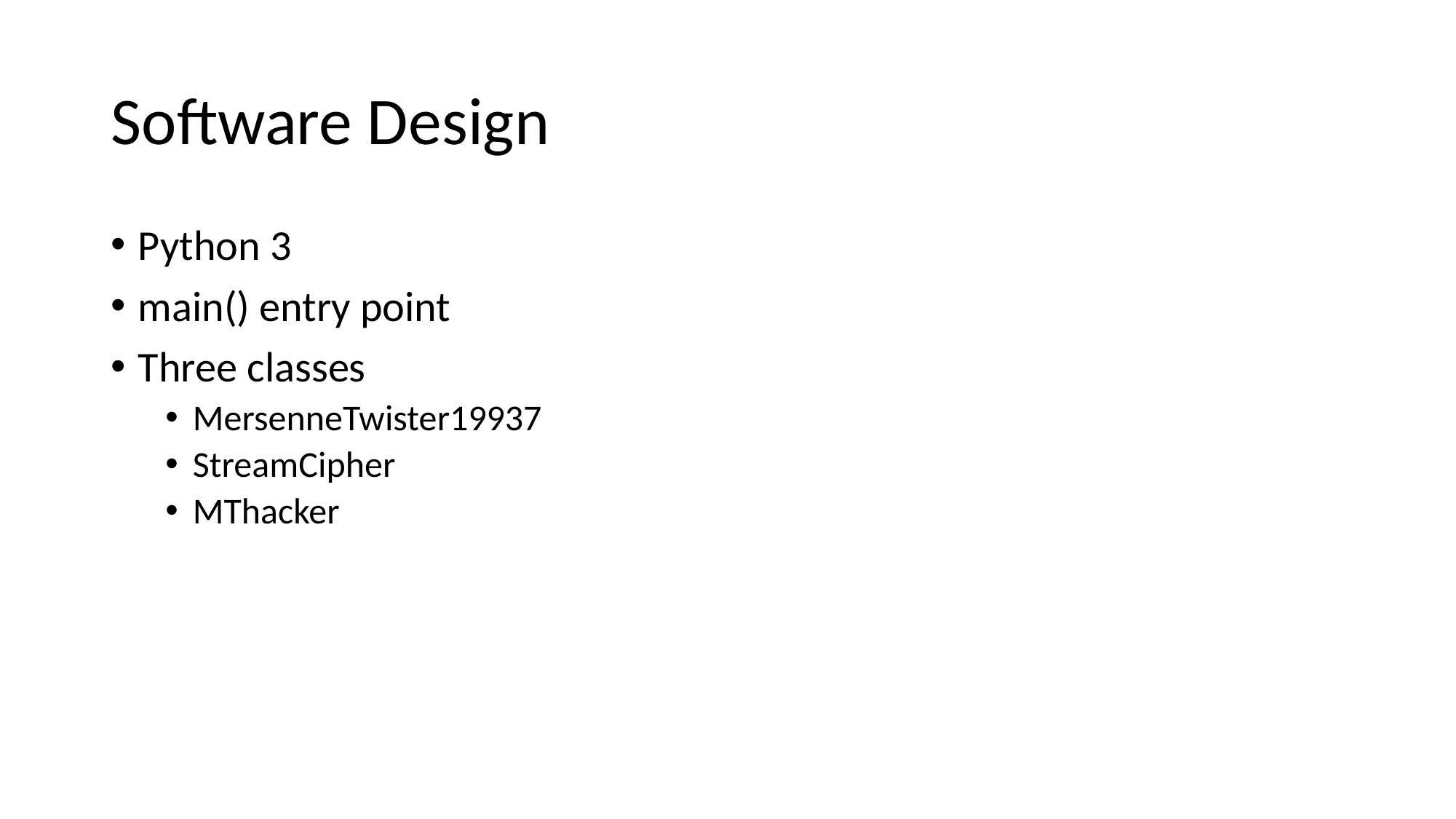

# Software Design
Python 3
main() entry point
Three classes
MersenneTwister19937
StreamCipher
MThacker